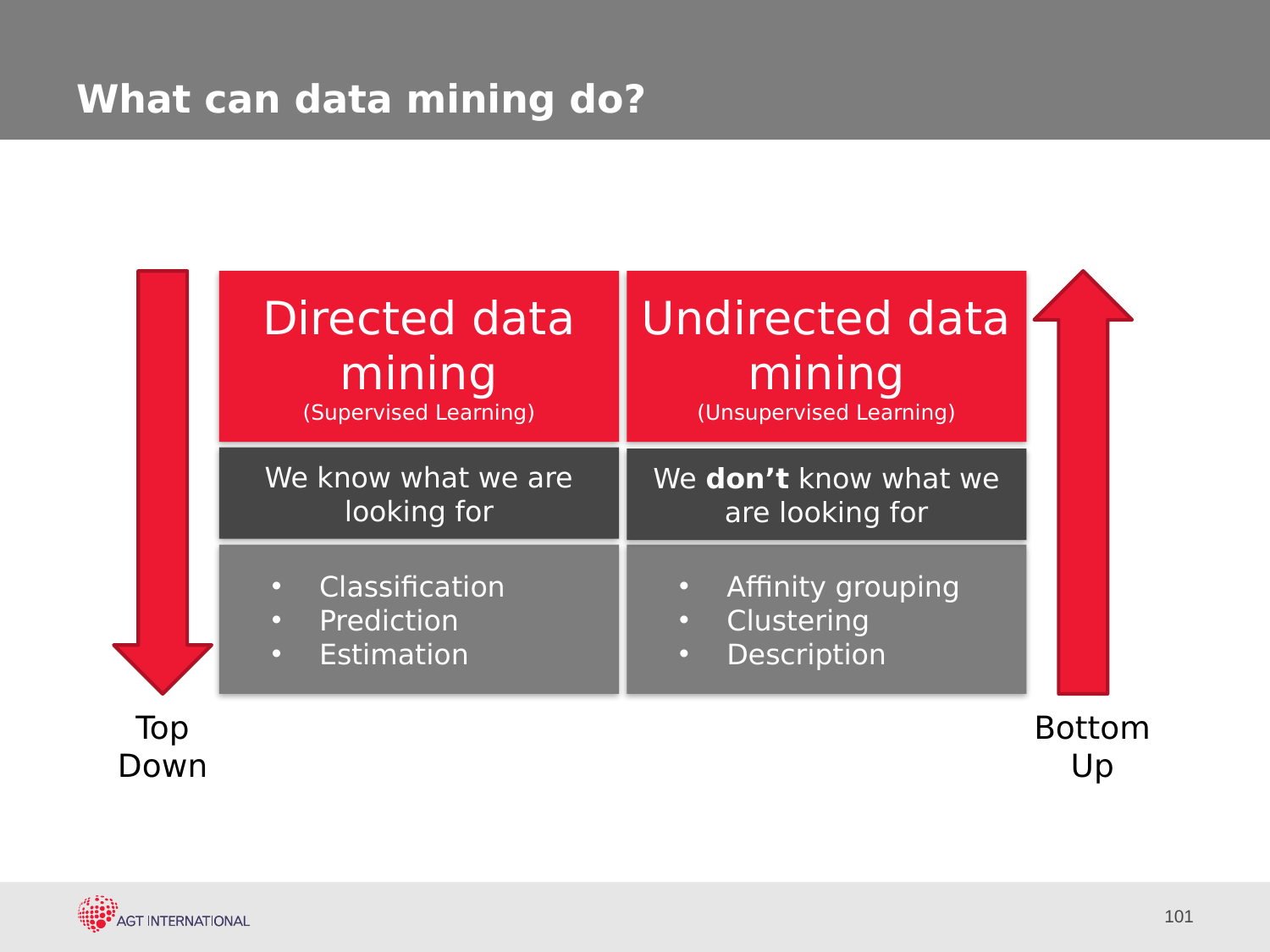

# What can data mining do?
Undirected data mining
(Unsupervised Learning)

Directed data mining
(Supervised Learning)

We know what we are looking for
We don’t know what we are looking for
Classification
Prediction
Estimation
Affinity grouping
Clustering
Description
Bottom
Up
Top
Down